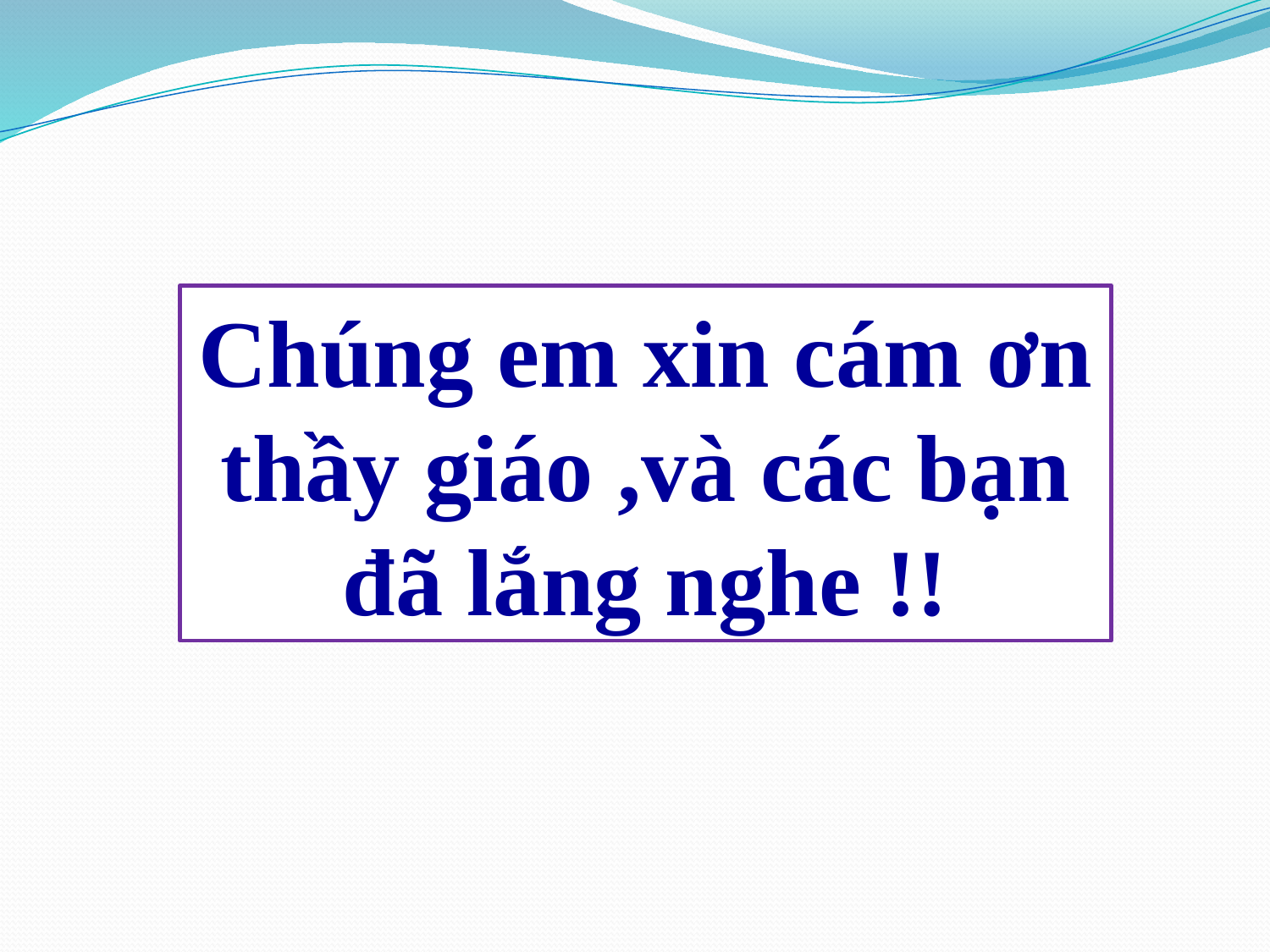

Chúng em xin cám ơn thầy giáo ,và các bạn đã lắng nghe !!